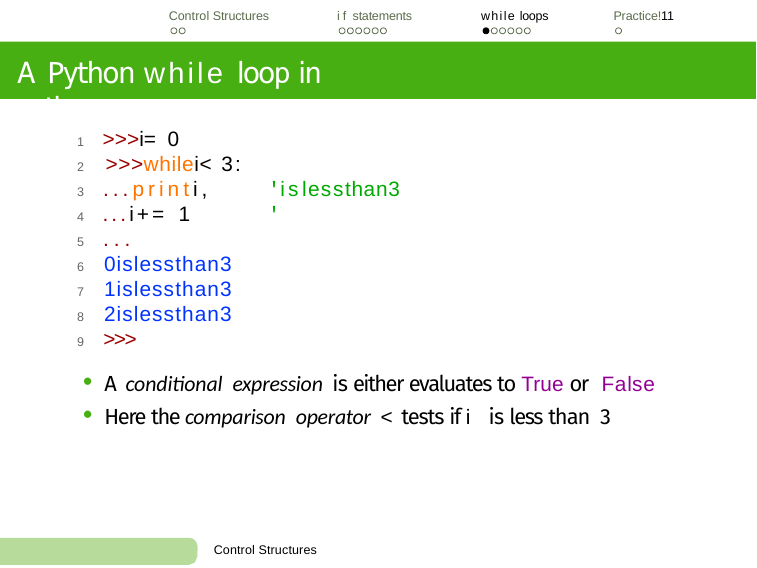

Control Structures
if statements
while loops
Practice!11

A Python while loop in action
1      >>>i= 0
2      >>>whilei< 3:
3      ...printi,
4      ...i+= 1
5      ...
6      0islessthan3
7      1islessthan3
8      2islessthan3
9      >>>
'islessthan3	'
A conditional  expression  is either evaluates to True or  False
Here the comparison  operator  <  tests if i is less than 3

Control Structures